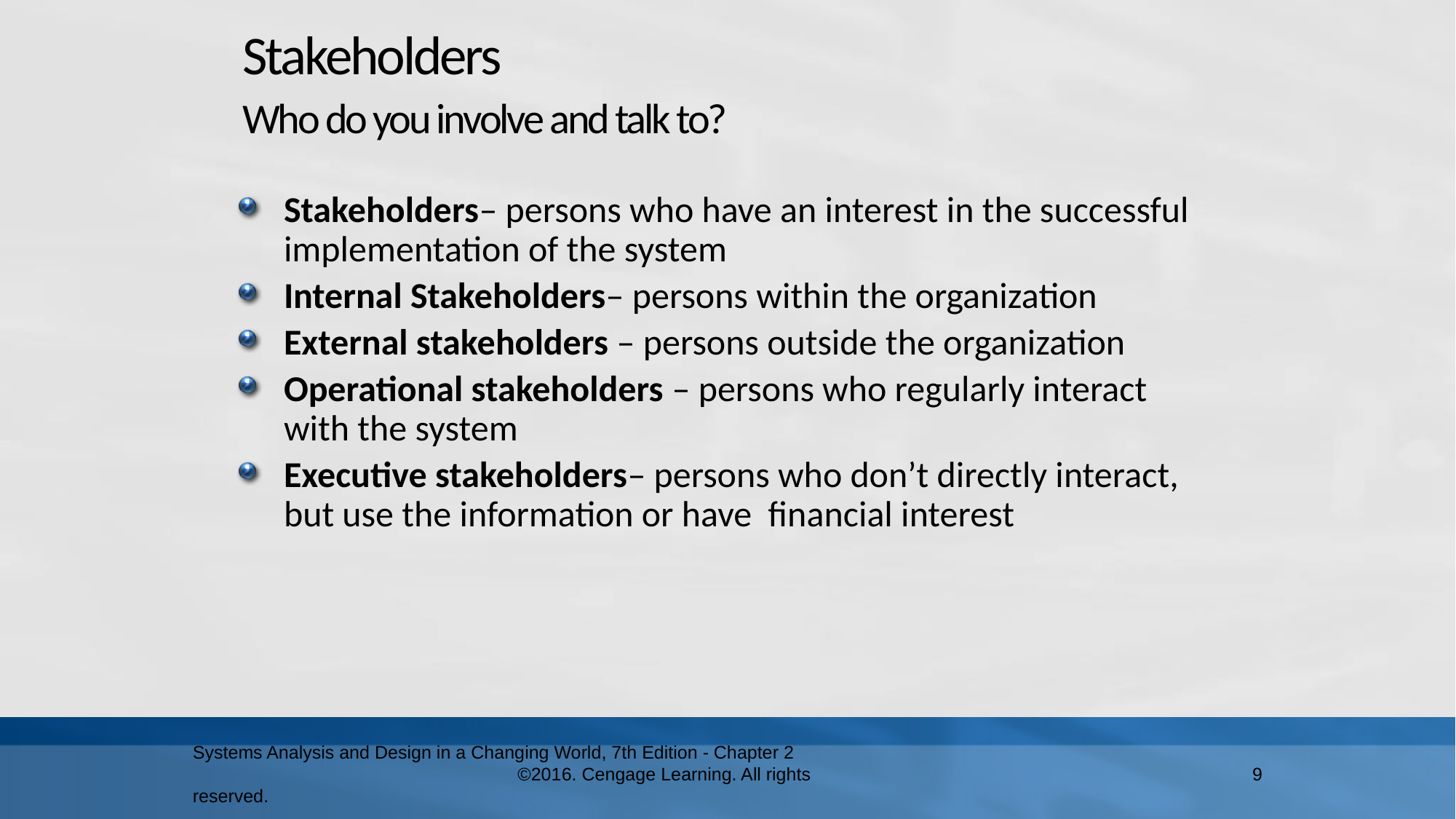

# Stakeholders Who do you involve and talk to?
Stakeholders– persons who have an interest in the successful implementation of the system
Internal Stakeholders– persons within the organization
External stakeholders – persons outside the organization
Operational stakeholders – persons who regularly interact with the system
Executive stakeholders– persons who don’t directly interact, but use the information or have  financial interest

Systems Analysis and Design in a Changing World, 7th Edition - Chapter 2                                                                      ©2016. Cengage Learning. All rights reserved.
9